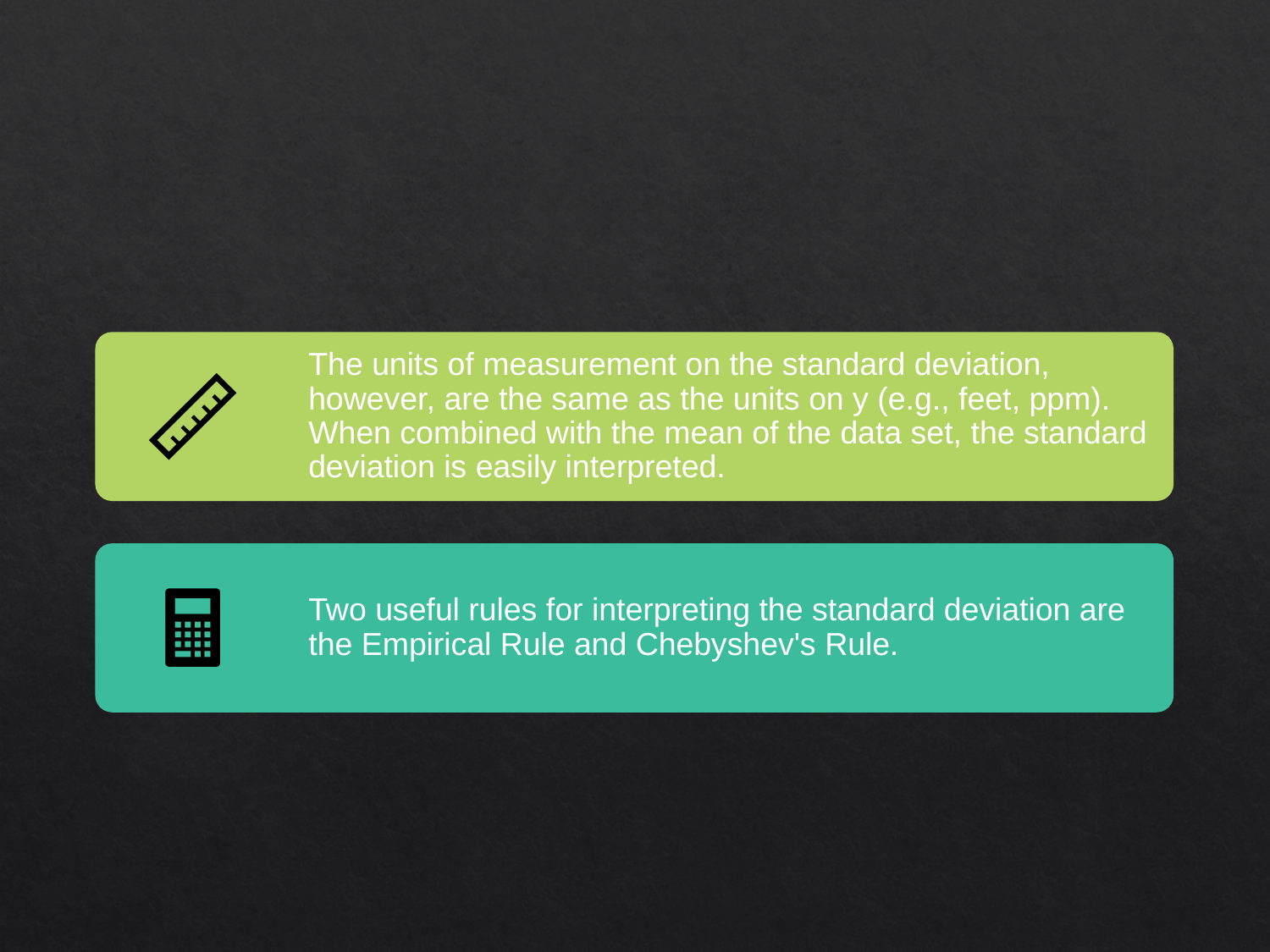

#
The units of measurement on the standard deviation, however, are the same as the units on y (e.g., feet, ppm). When combined with the mean of the data set, the standard deviation is easily interpreted.
Two useful rules for interpreting the standard deviation are the Empirical Rule and Chebyshev's Rule.